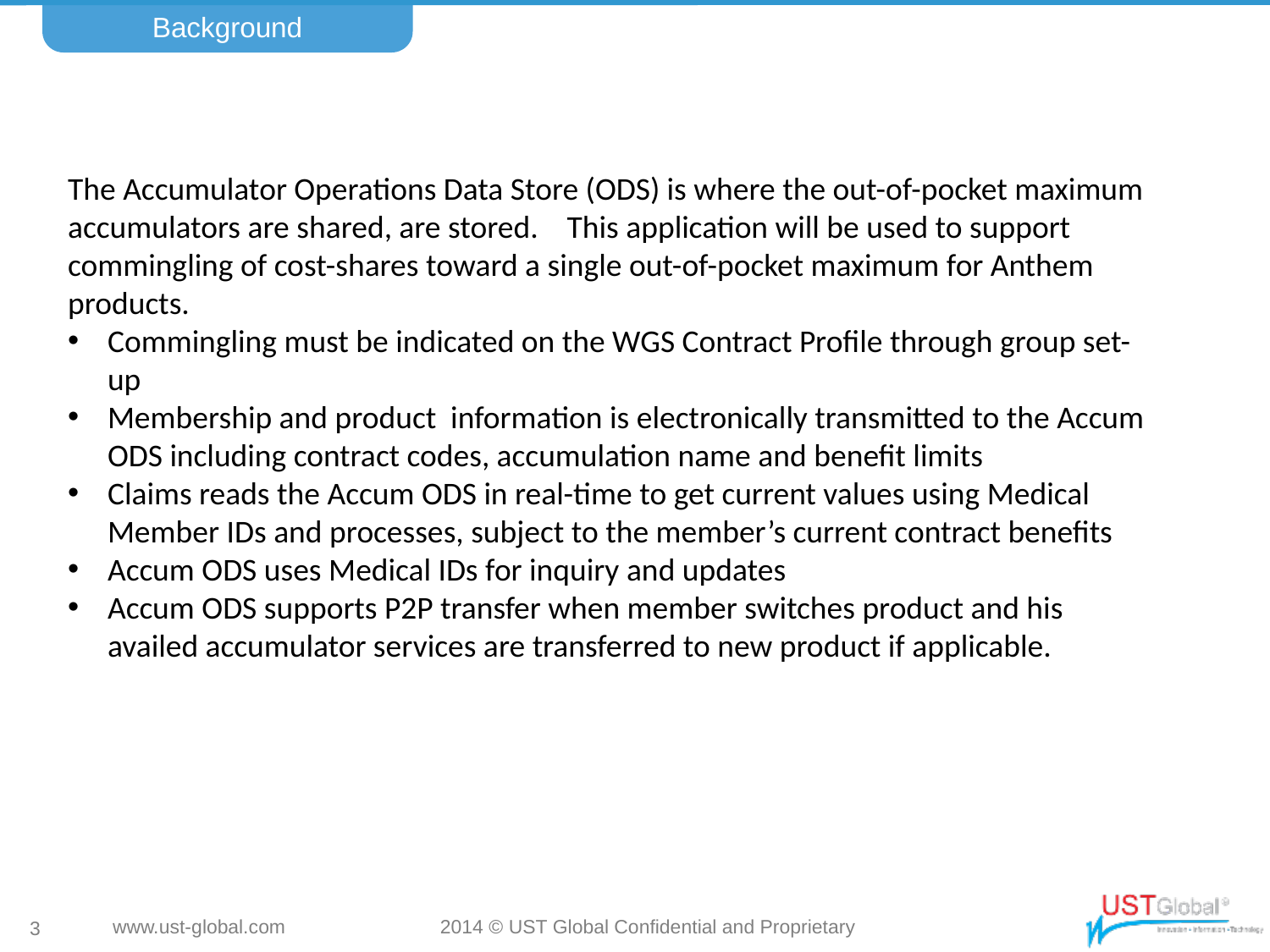

Background
The Accumulator Operations Data Store (ODS) is where the out-of-pocket maximum accumulators are shared, are stored.    This application will be used to support commingling of cost-shares toward a single out-of-pocket maximum for Anthem products.
Commingling must be indicated on the WGS Contract Profile through group set-up
Membership and product  information is electronically transmitted to the Accum ODS including contract codes, accumulation name and benefit limits
Claims reads the Accum ODS in real-time to get current values using Medical Member IDs and processes, subject to the member’s current contract benefits
Accum ODS uses Medical IDs for inquiry and updates
Accum ODS supports P2P transfer when member switches product and his availed accumulator services are transferred to new product if applicable.

3